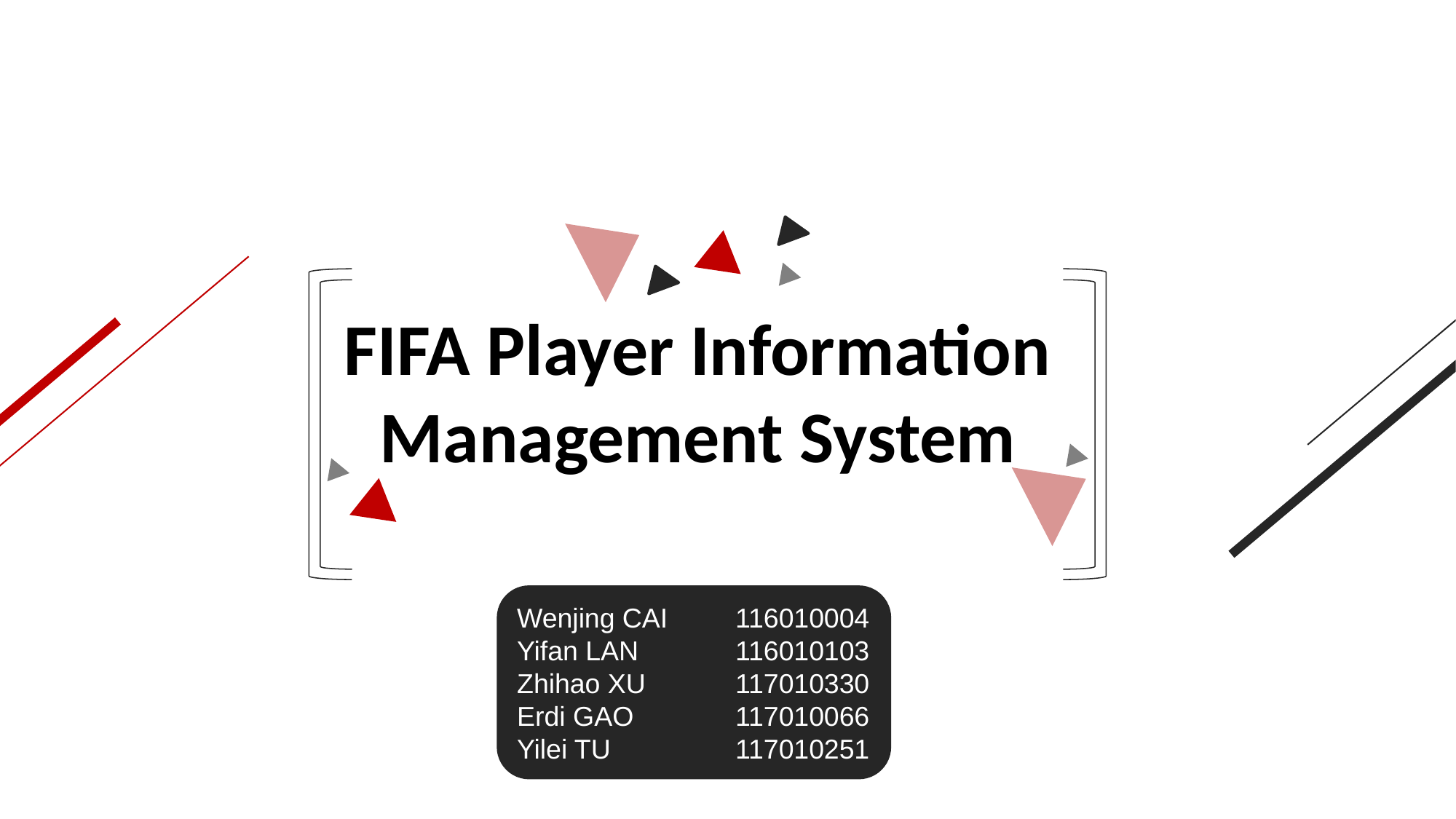

FIFA Player Information Management System

Wenjing CAI	116010004
Yifan LAN 	116010103
Zhihao XU	117010330
Erdi GAO	117010066
Yilei TU		117010251